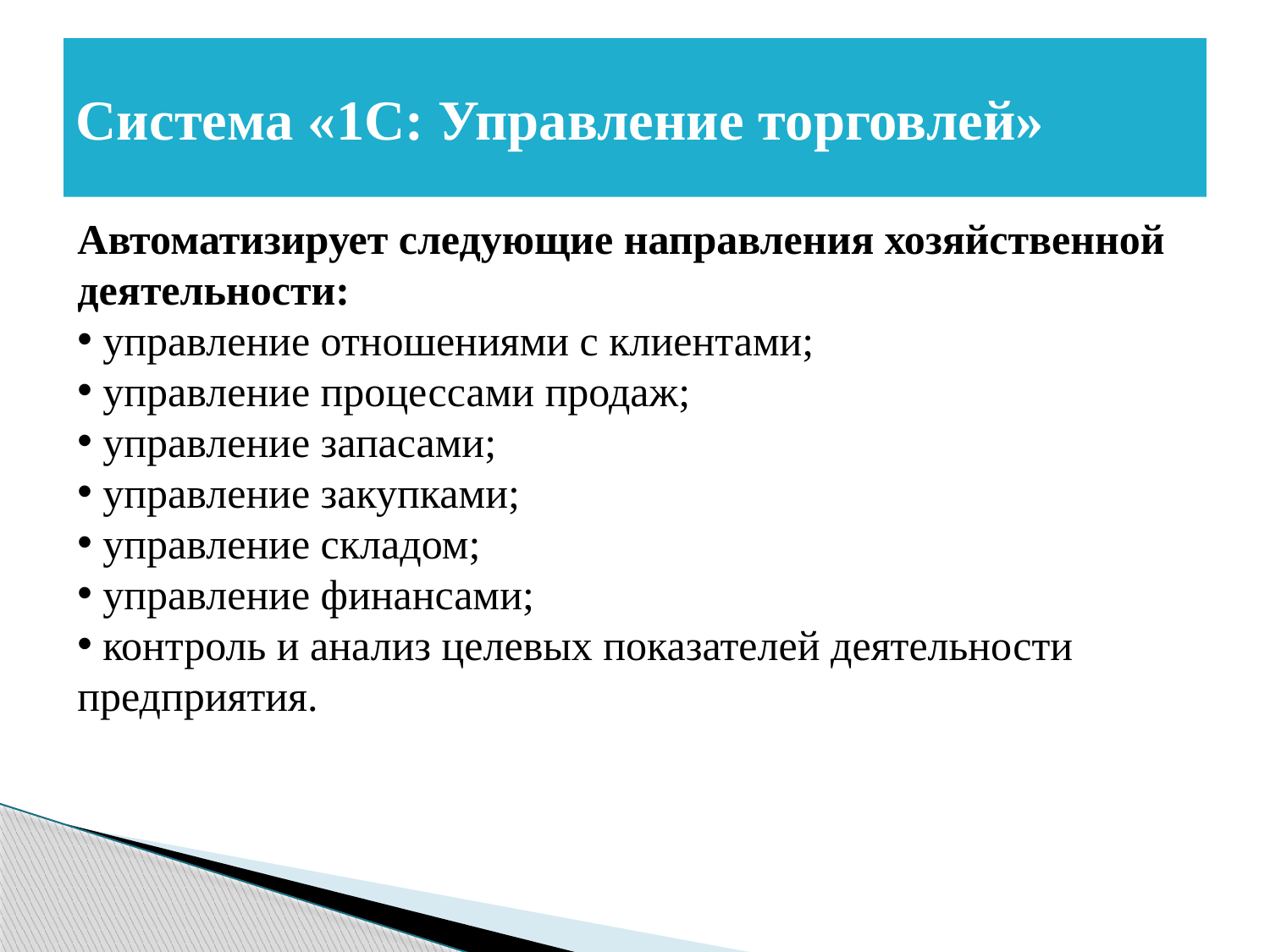

# Система «1C: Управление торговлей»
Автоматизирует следующие направления хозяйственной деятельности:
 управление отношениями с клиентами;
 управление процессами продаж;
 управление запасами;
 управление закупками;
 управление складом;
 управление финансами;
 контроль и анализ целевых показателей деятельности предприятия.